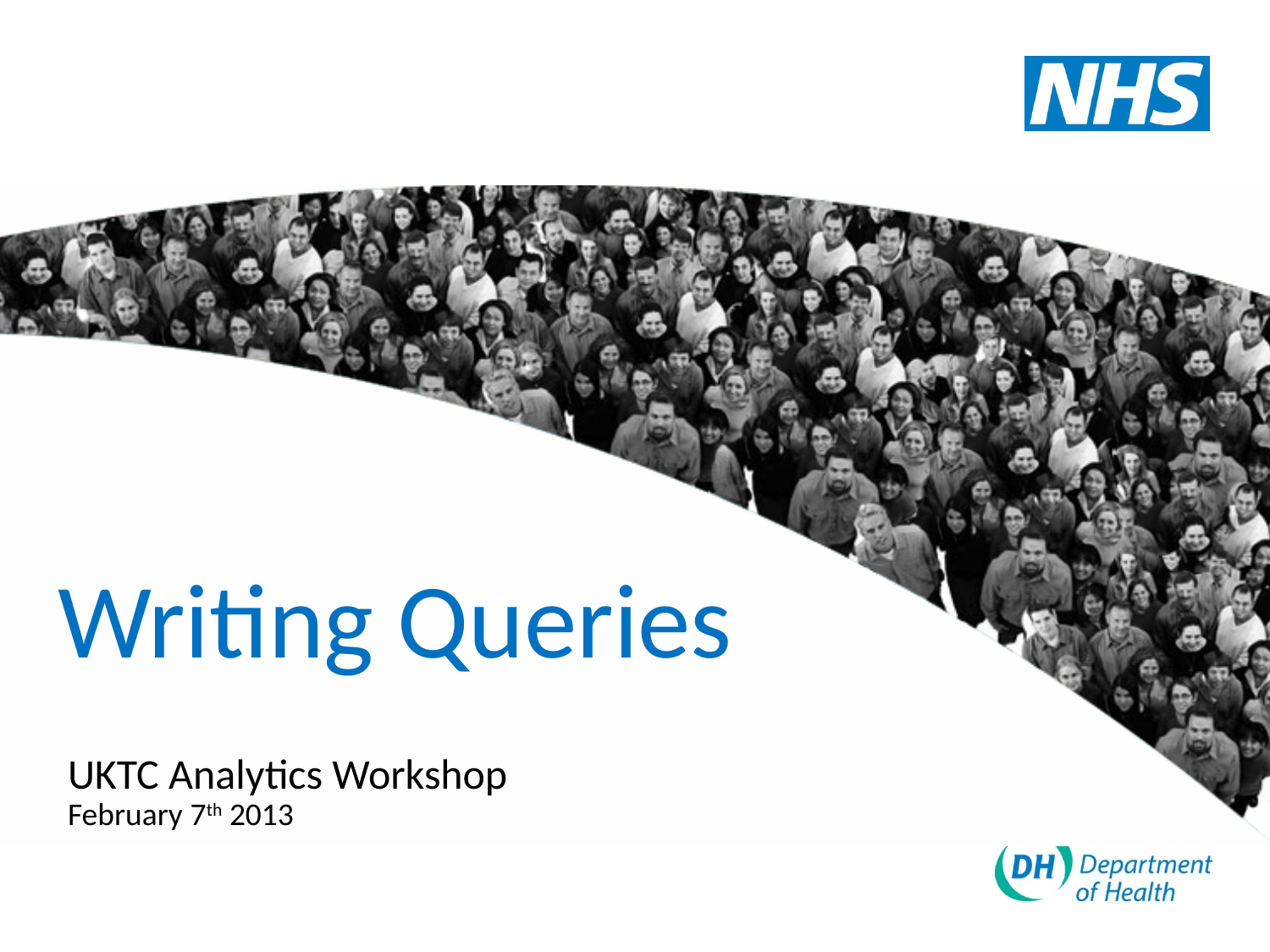

# Writing Queries
UKTC Analytics Workshop
February 7th 2013